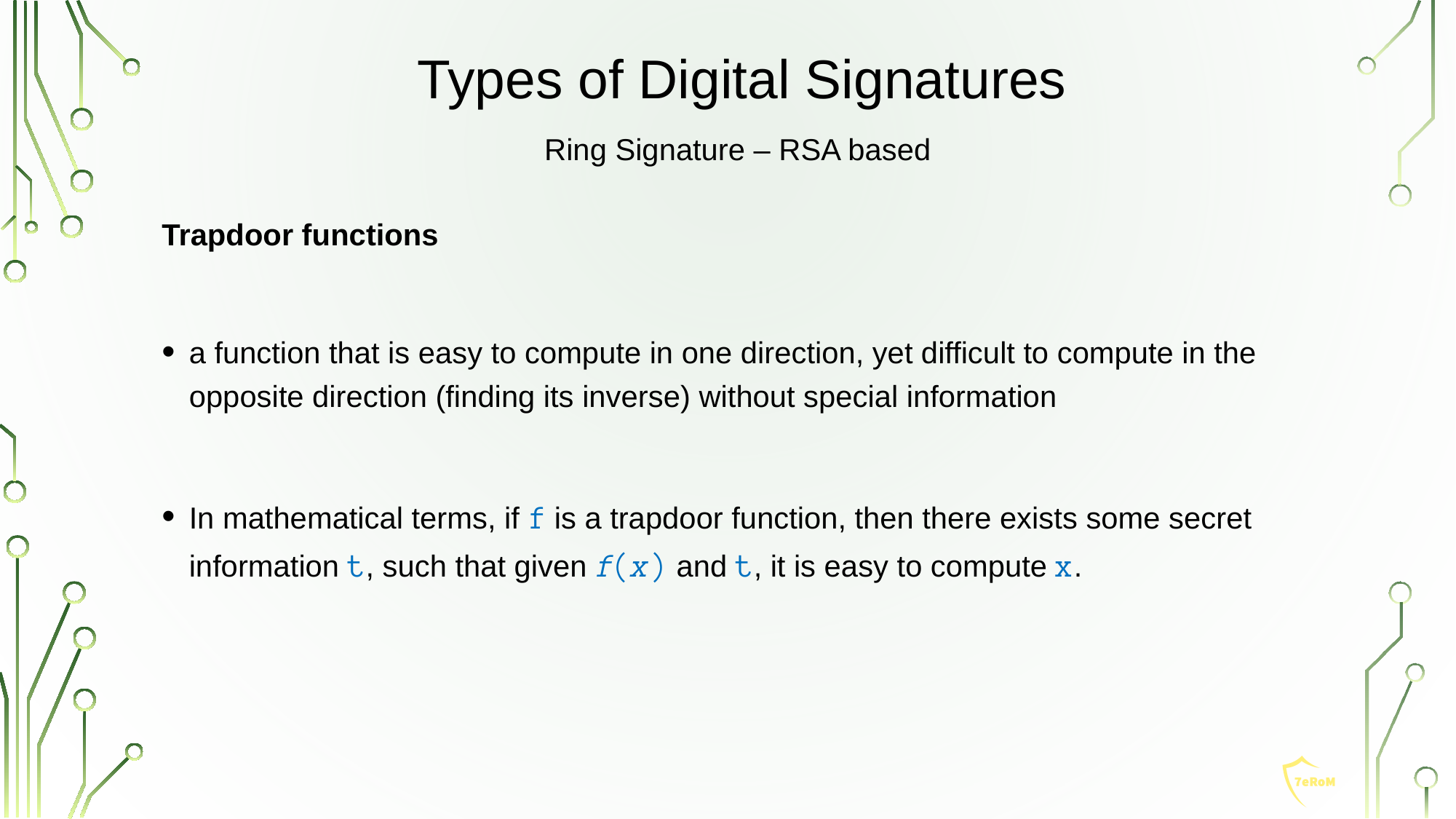

Types of Digital Signatures
Ring Signature – RSA based
Trapdoor functions

a function that is easy to compute in one direction, yet difficult to compute in the opposite direction (finding its inverse) without special information

In mathematical terms, if f is a trapdoor function, then there exists some secret information t, such that given f(x) and t, it is easy to compute x.